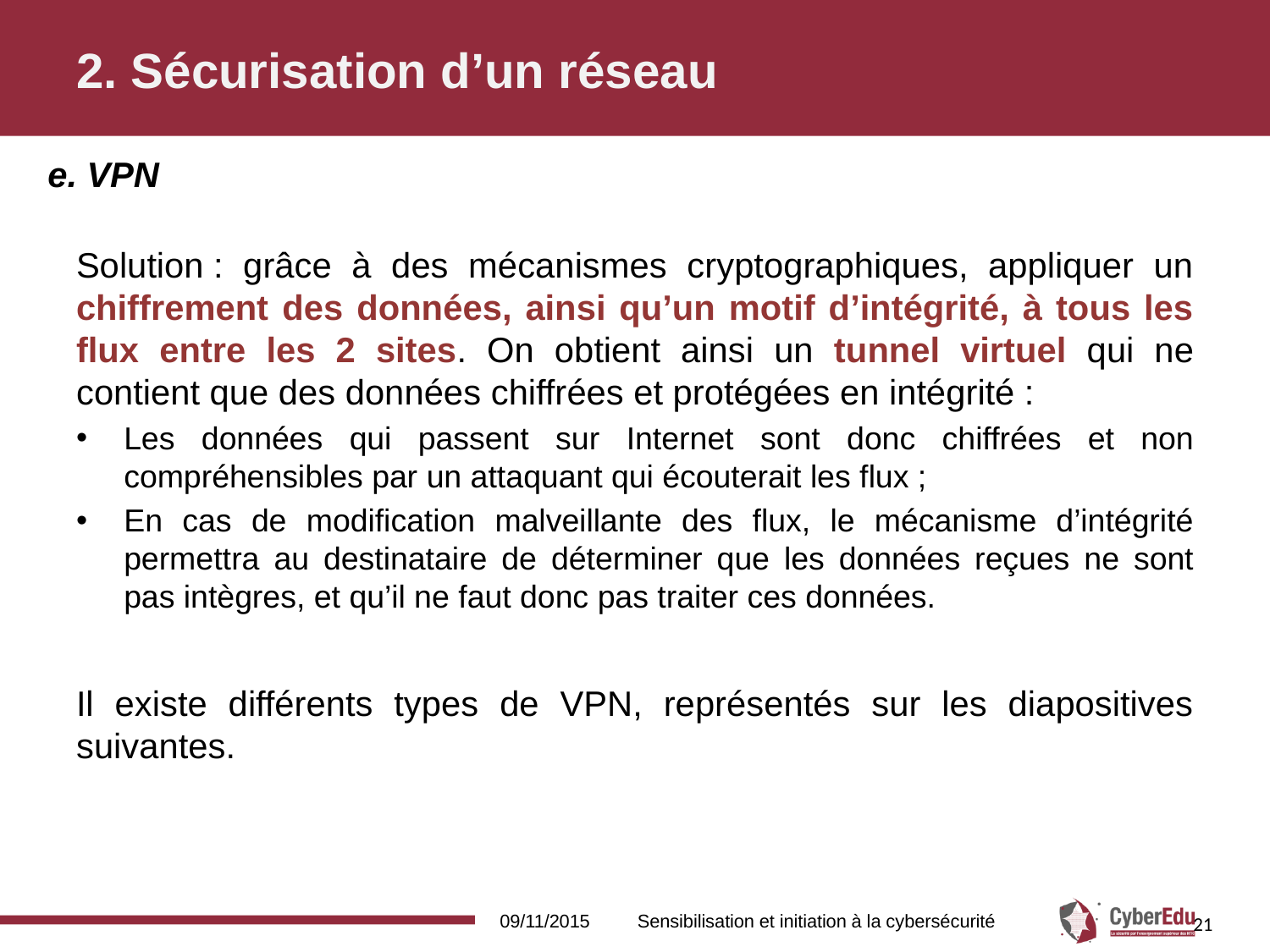

# 2. Sécurisation d’un réseau
e. VPN
Solution : grâce à des mécanismes cryptographiques, appliquer un chiffrement des données, ainsi qu’un motif d’intégrité, à tous les flux entre les 2 sites. On obtient ainsi un tunnel virtuel qui ne contient que des données chiffrées et protégées en intégrité :
Les données qui passent sur Internet sont donc chiffrées et non compréhensibles par un attaquant qui écouterait les flux ;
En cas de modification malveillante des flux, le mécanisme d’intégrité permettra au destinataire de déterminer que les données reçues ne sont pas intègres, et qu’il ne faut donc pas traiter ces données.

Il existe différents types de VPN, représentés sur les diapositives suivantes.

09/11/2015
Sensibilisation et initiation à la cybersécurité